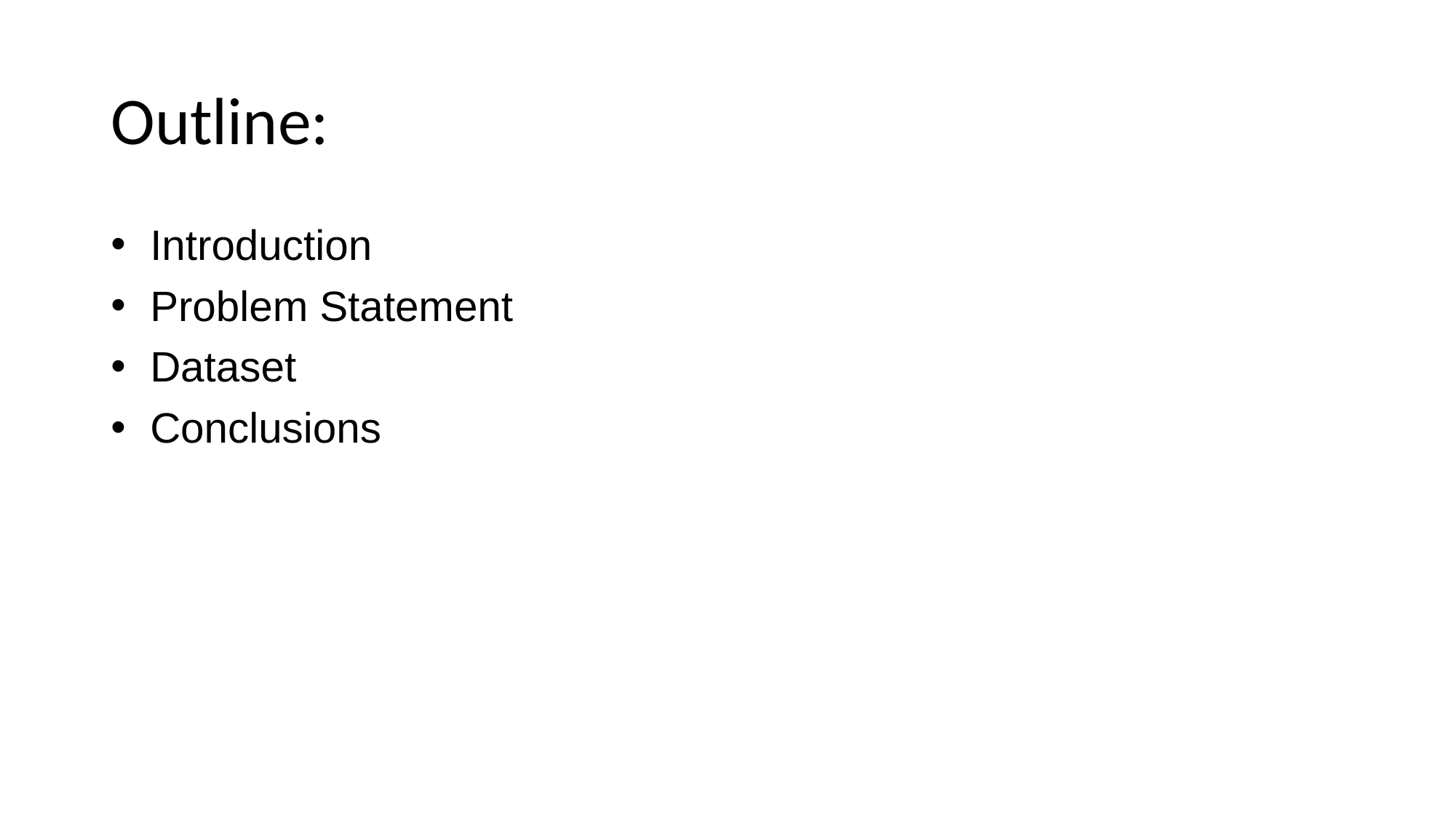

# Outline:
 Introduction
 Problem Statement
 Dataset
 Conclusions